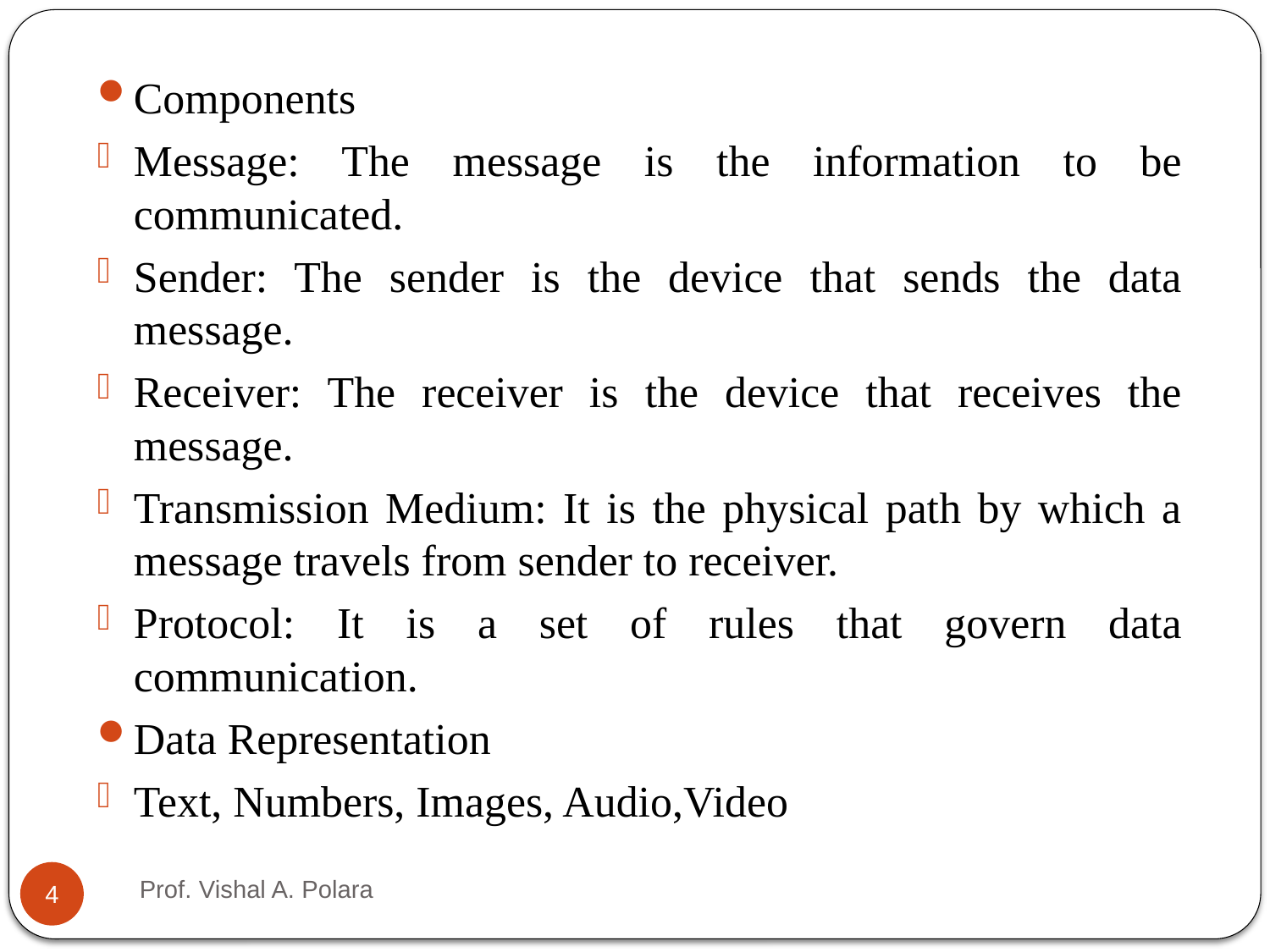

Components
Message: The message is the information to be communicated.
Sender: The sender is the device that sends the data message.
Receiver: The receiver is the device that receives the message.
Transmission Medium: It is the physical path by which a message travels from sender to receiver.
Protocol: It is a set of rules that govern data communication.
Data Representation
Text, Numbers, Images, Audio,Video

Prof. Vishal A. Polara
4